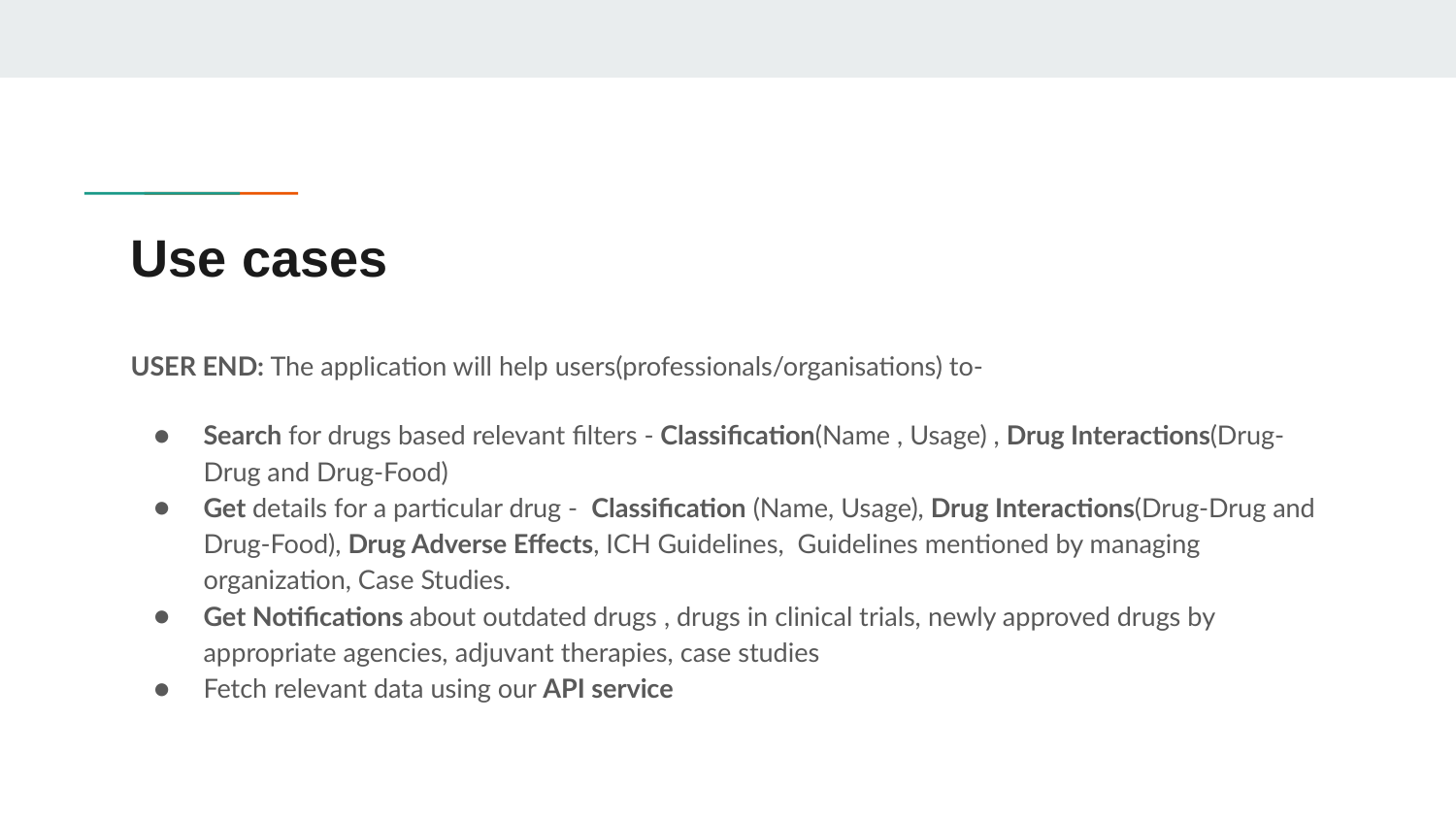

# Use cases
USER END: The application will help users(professionals/organisations) to-
Search for drugs based relevant filters - Classification(Name , Usage) , Drug Interactions(Drug-Drug and Drug-Food)
Get details for a particular drug -  Classification (Name, Usage), Drug Interactions(Drug-Drug and Drug-Food), Drug Adverse Effects, ICH Guidelines,  Guidelines mentioned by managing organization, Case Studies.
Get Notifications about outdated drugs , drugs in clinical trials, newly approved drugs by appropriate agencies, adjuvant therapies, case studies
Fetch relevant data using our API service